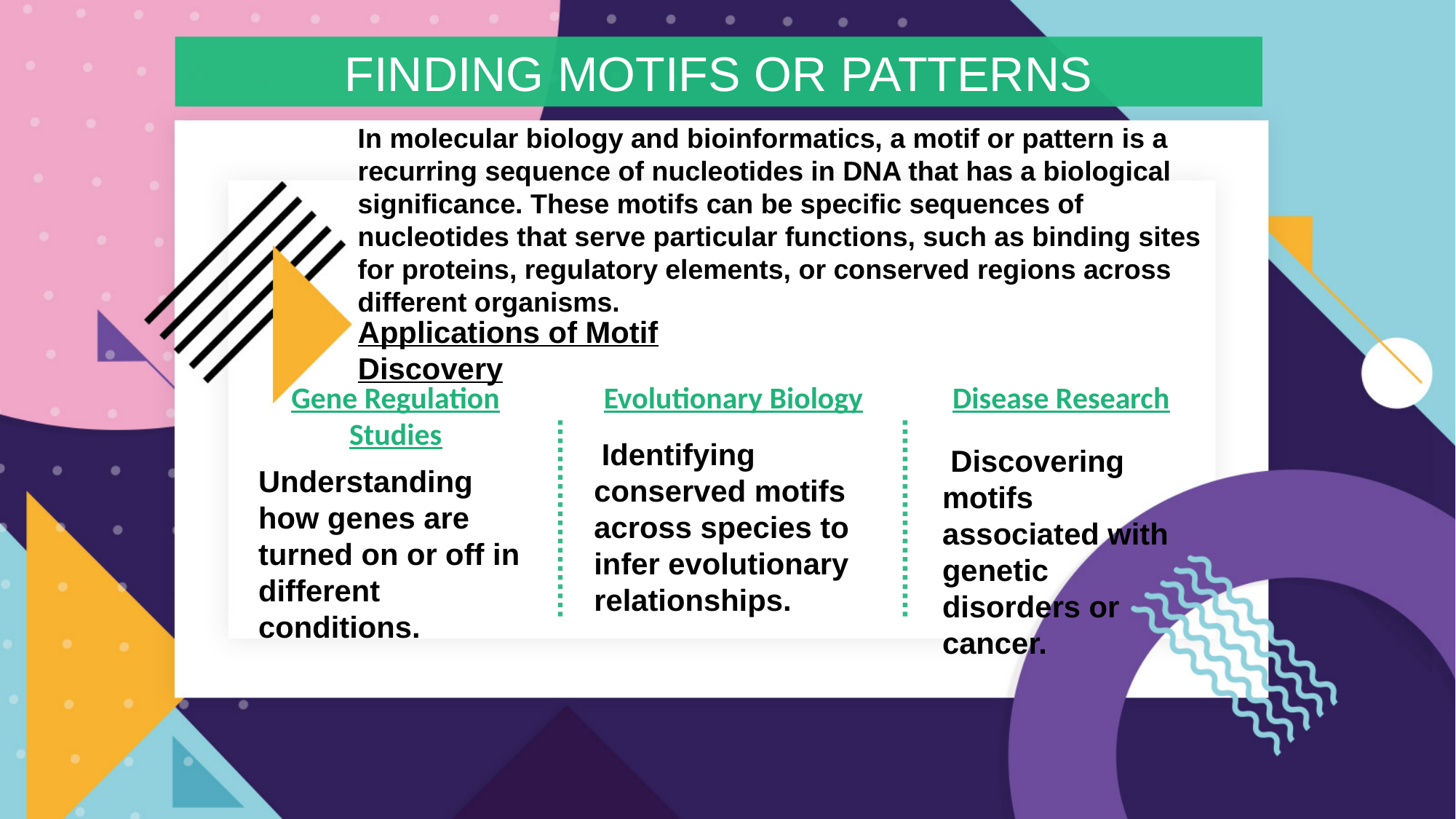

FINDING MOTIFS OR PATTERNS
In molecular biology and bioinformatics, a motif or pattern is a recurring sequence of nucleotides in DNA that has a biological significance. These motifs can be specific sequences of nucleotides that serve particular functions, such as binding sites for proteins, regulatory elements, or conserved regions across different organisms.
Applications of Motif Discovery
Gene Regulation Studies
Evolutionary Biology
Disease Research
 Identifying conserved motifs across species to infer evolutionary relationships.
 Discovering motifs associated with genetic disorders or cancer.
Understanding how genes are turned on or off in different conditions.